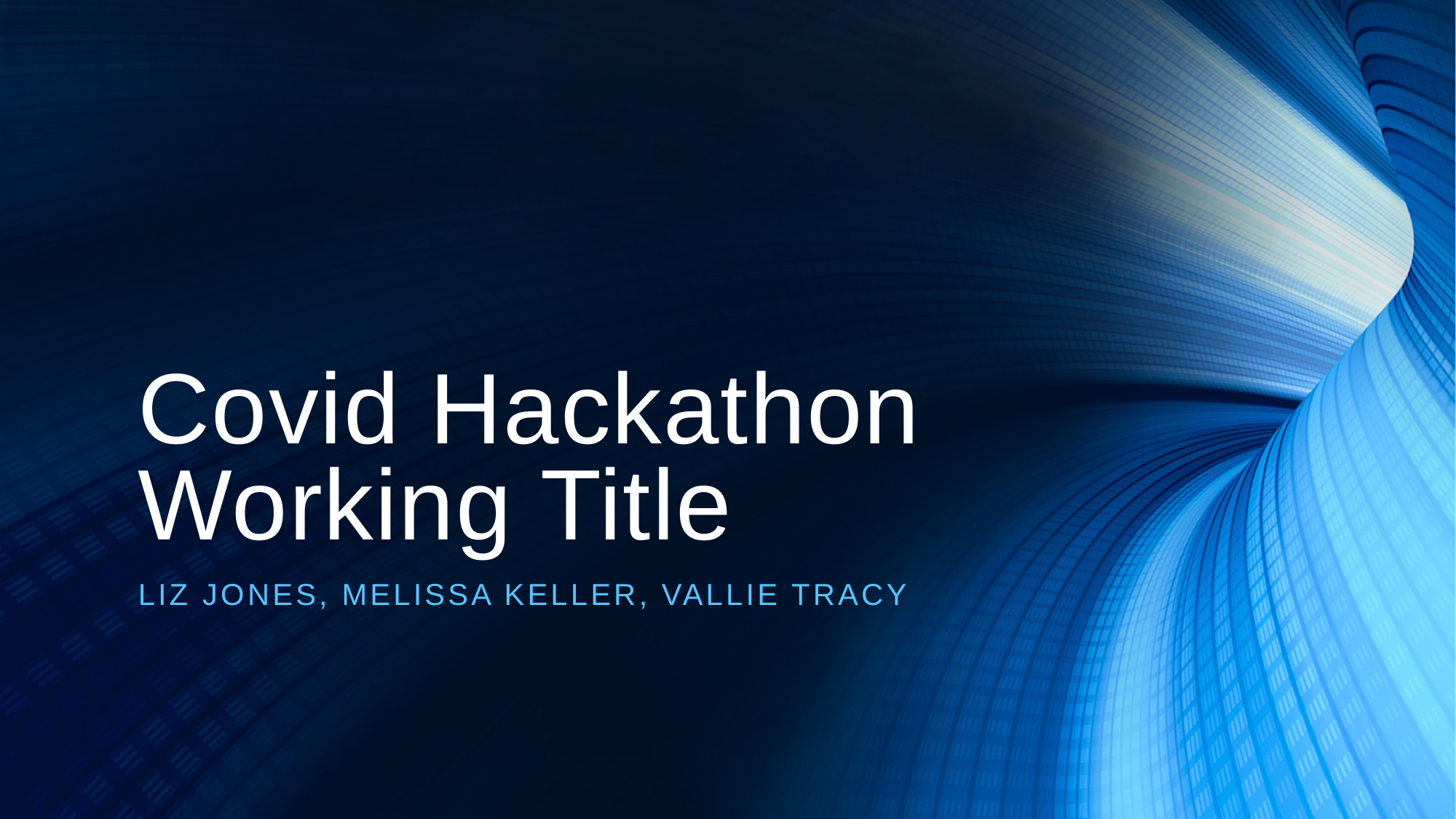

# Covid Hackathon Working Title
Liz jones, melissa keller, vallie tracy